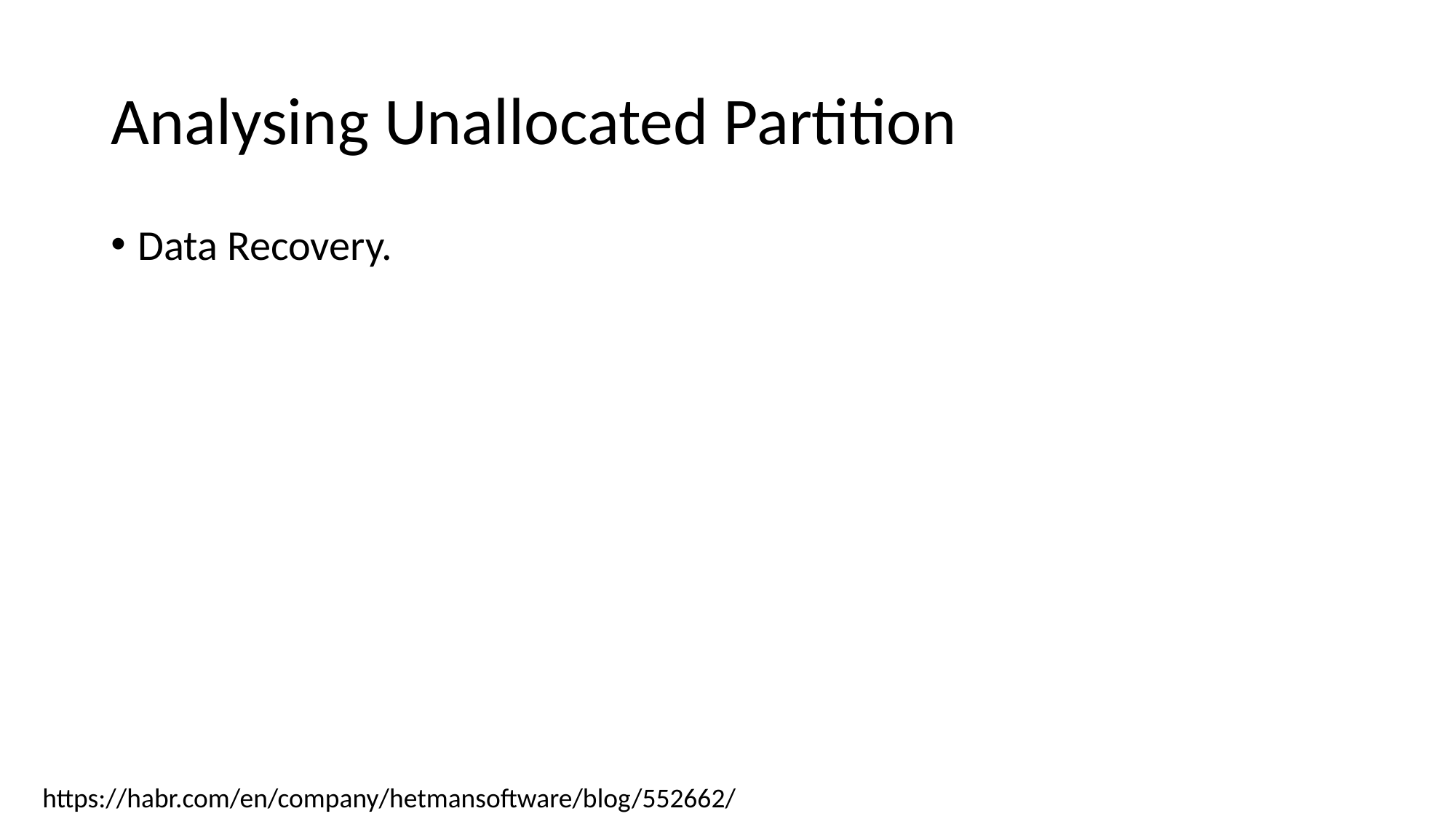

# Analysing Unallocated Partition
Data Recovery.
https://habr.com/en/company/hetmansoftware/blog/552662/